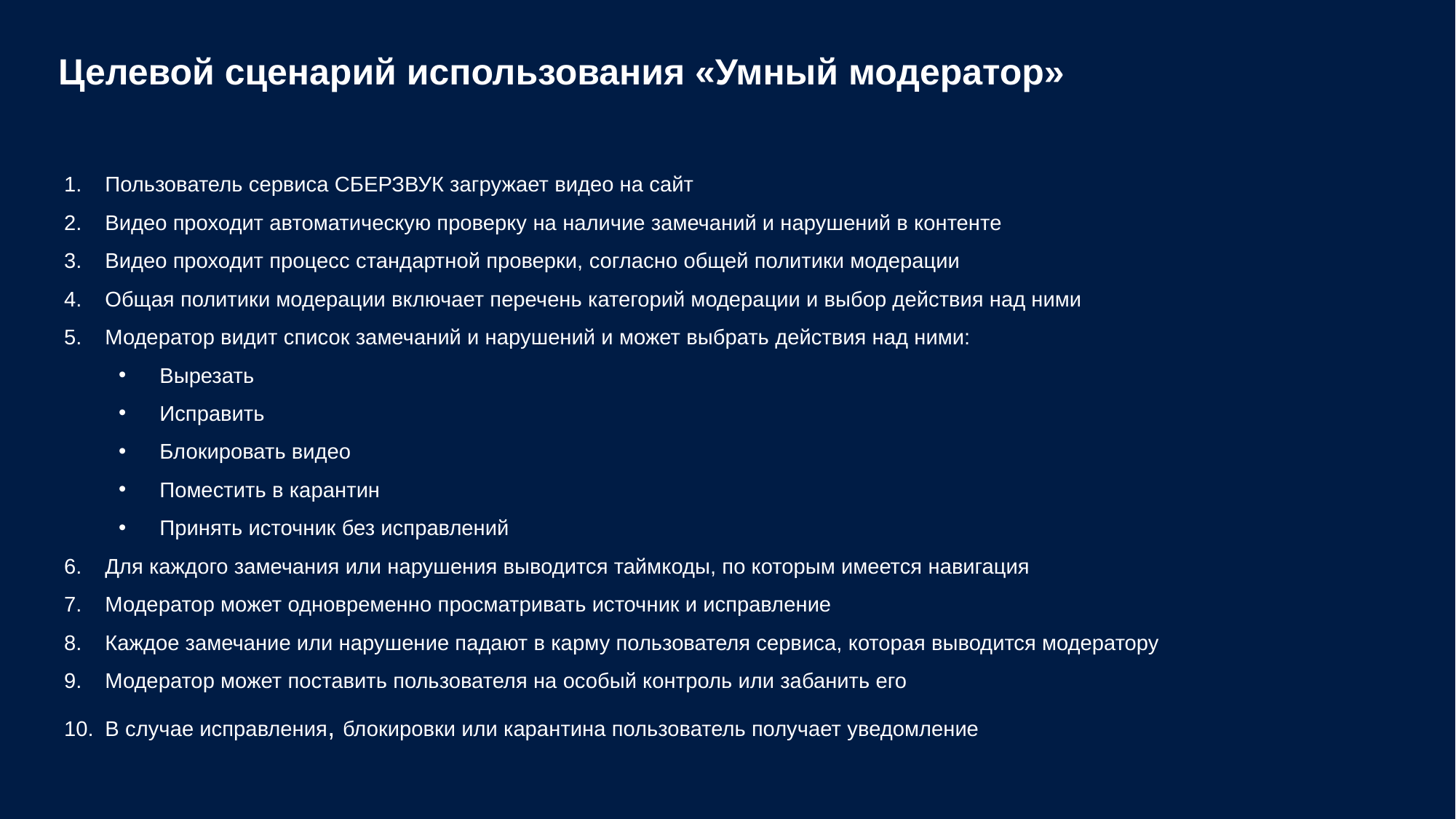

Целевой сценарий использования «Умный модератор»
Пользователь сервиса СБЕРЗВУК загружает видео на сайт
Видео проходит автоматическую проверку на наличие замечаний и нарушений в контенте
Видео проходит процесс стандартной проверки, согласно общей политики модерации
Общая политики модерации включает перечень категорий модерации и выбор действия над ними
Модератор видит список замечаний и нарушений и может выбрать действия над ними:
Вырезать
Исправить
Блокировать видео
Поместить в карантин
Принять источник без исправлений
Для каждого замечания или нарушения выводится таймкоды, по которым имеется навигация
Модератор может одновременно просматривать источник и исправление
Каждое замечание или нарушение падают в карму пользователя сервиса, которая выводится модератору
Модератор может поставить пользователя на особый контроль или забанить его
В случае исправления, блокировки или карантина пользователь получает уведомление